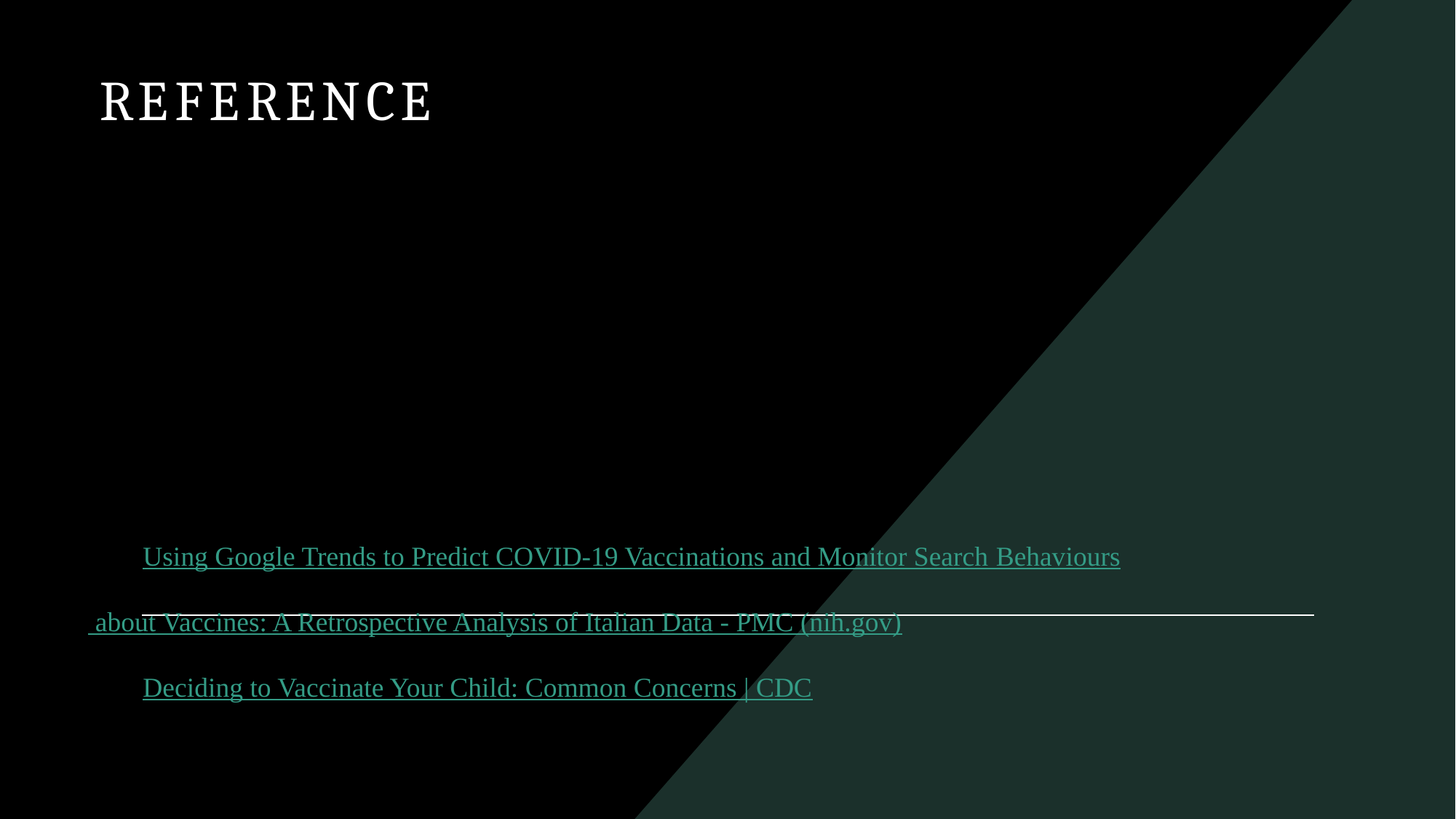

# Reference
Using Google Trends to Predict COVID-19 Vaccinations and Monitor Search Behaviours about Vaccines: A Retrospective Analysis of Italian Data - PMC (nih.gov)
Deciding to Vaccinate Your Child: Common Concerns | CDC